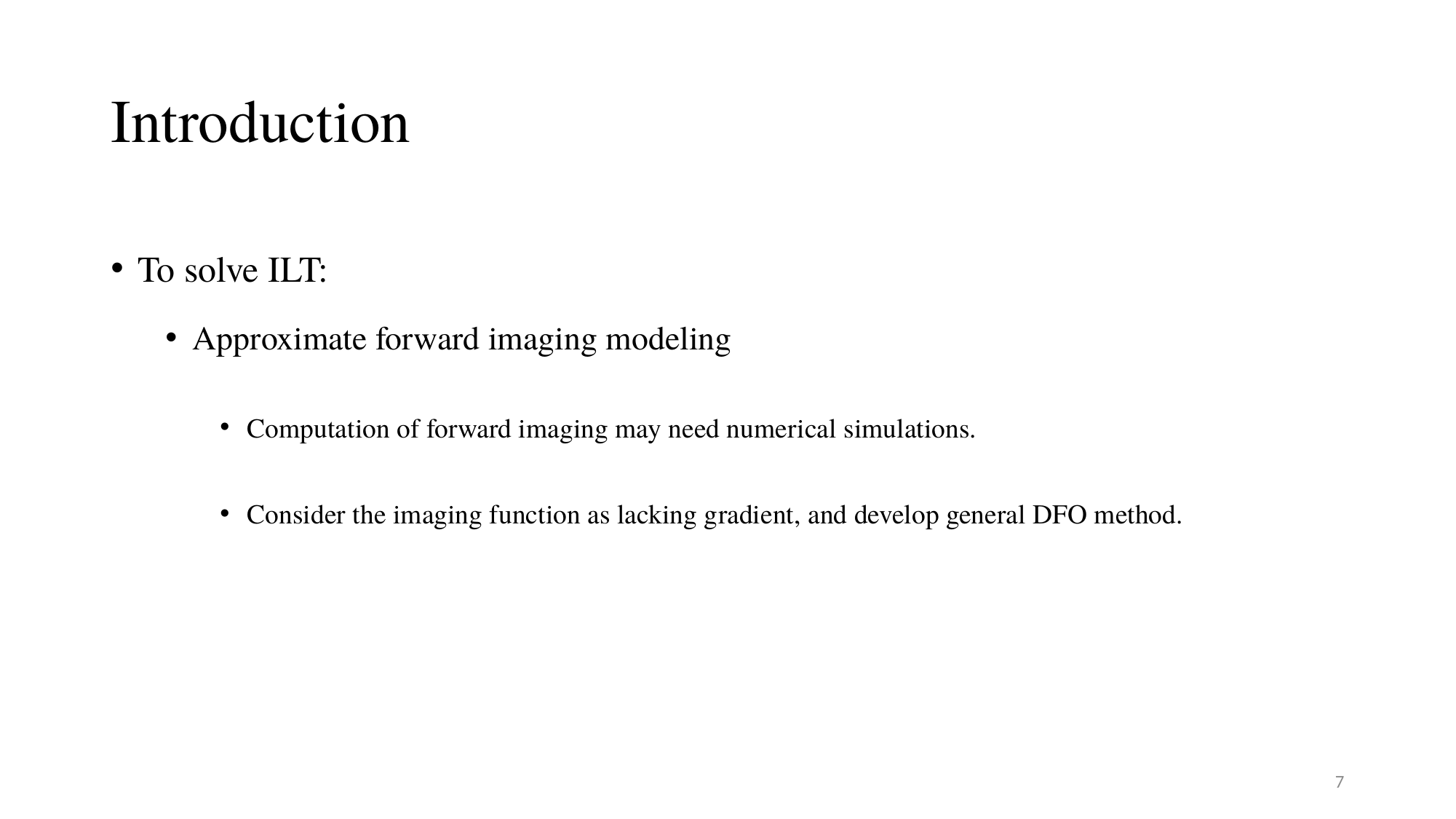

# Introduction
To solve ILT:
Approximate forward imaging modeling

Computation of forward imaging may need numerical simulations.

Consider the imaging function as lacking gradient, and develop general DFO method.
7